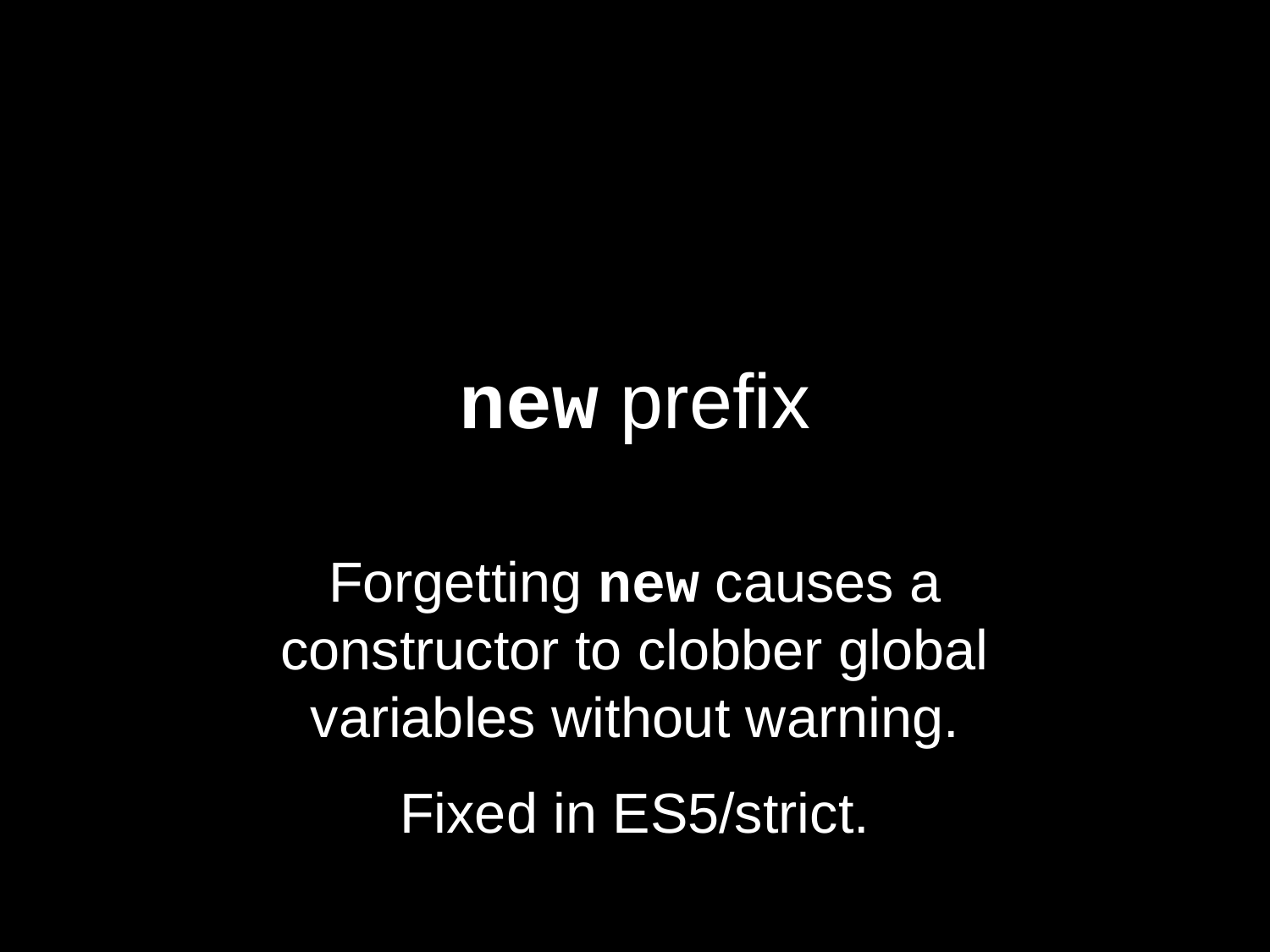

# new prefix
Forgetting new causes a constructor to clobber global variables without warning.
Fixed in ES5/strict.